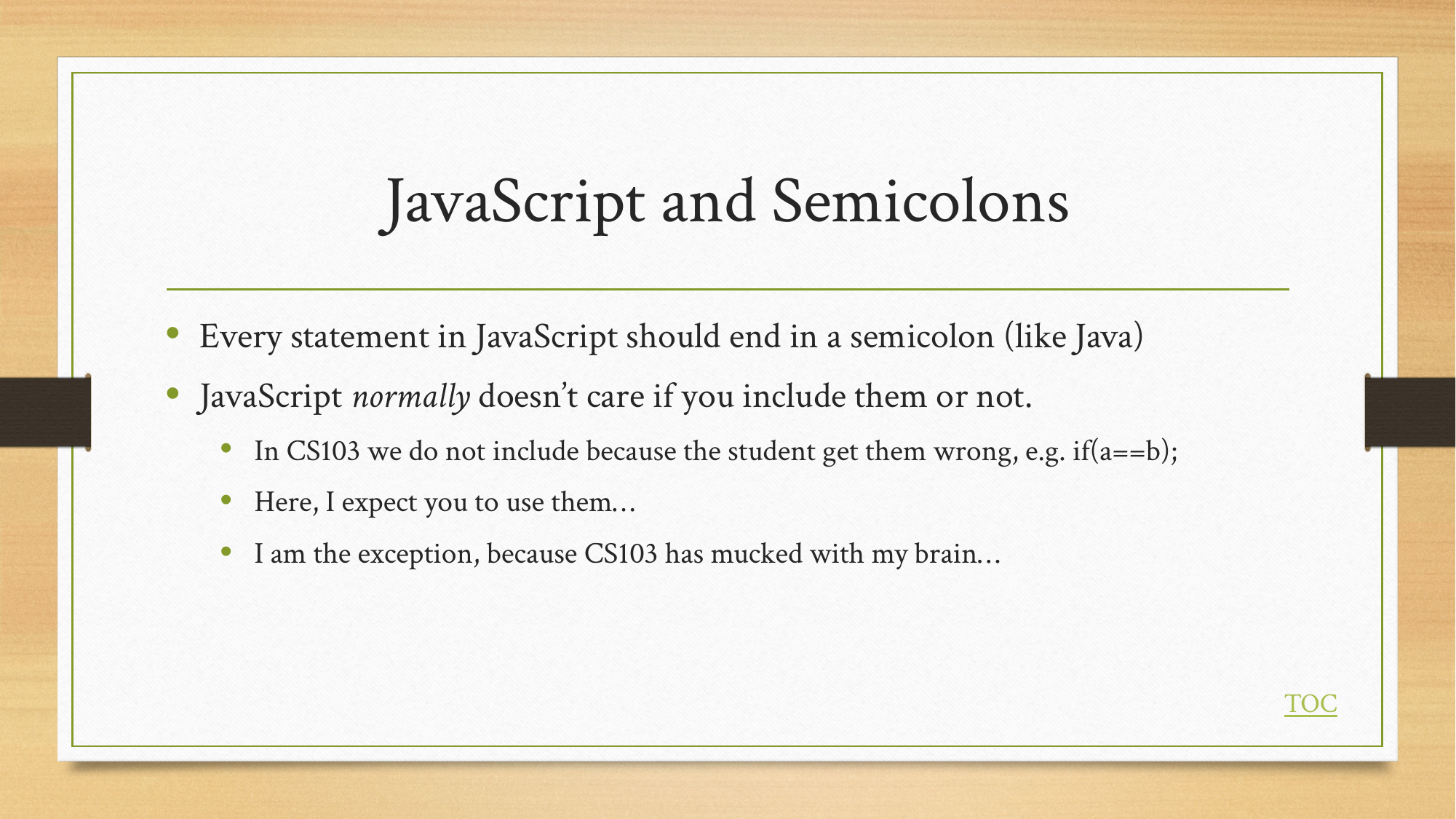

# JavaScript and Semicolons
Every statement in JavaScript should end in a semicolon (like Java)
JavaScript normally doesn’t care if you include them or not.
In CS103 we do not include because the student get them wrong, e.g. if(a==b);
Here, I expect you to use them…
I am the exception, because CS103 has mucked with my brain…
TOC